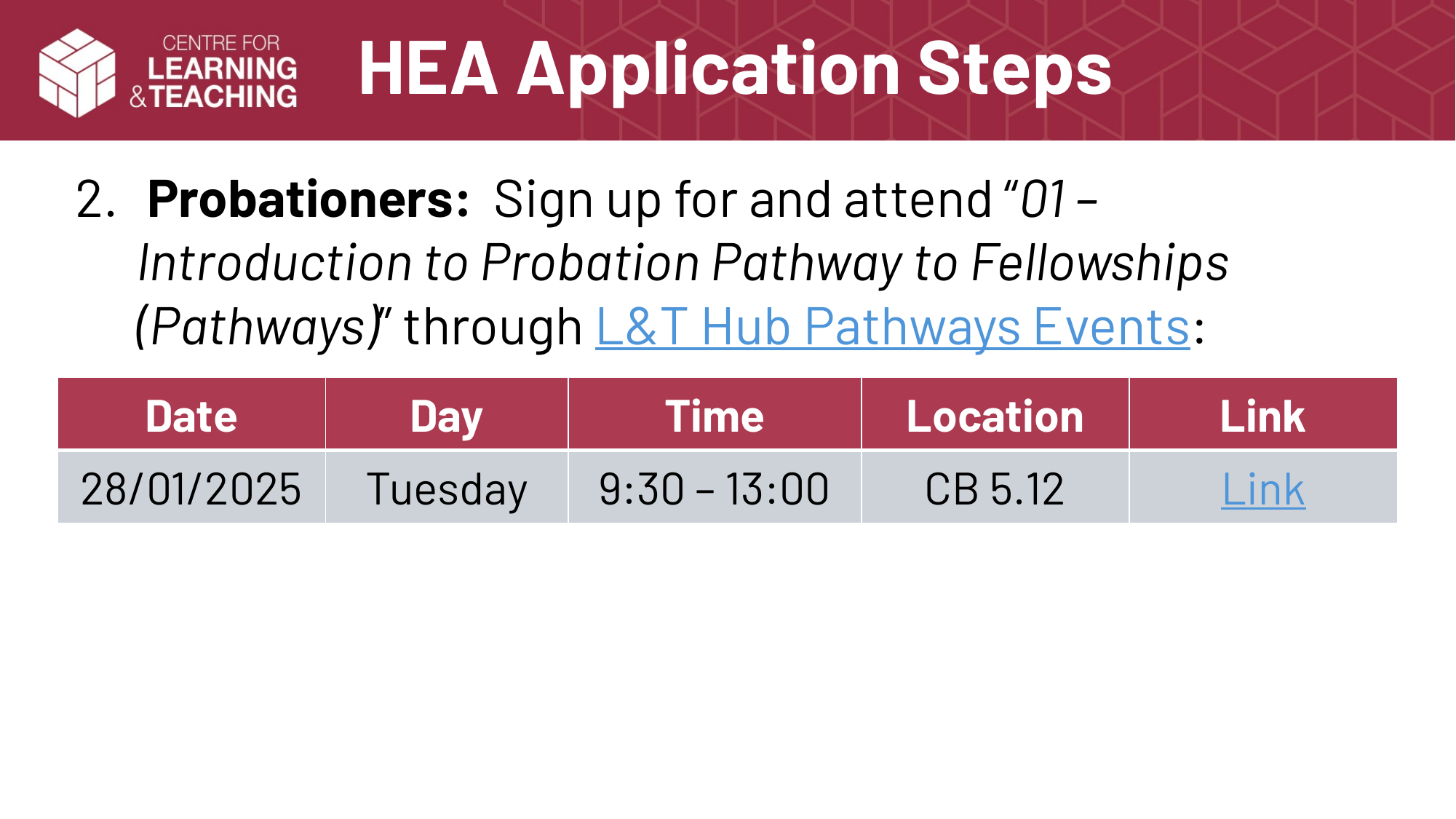

# HEA Application Steps
 Probationers:  Sign up for and attend “01 – Introduction to Probation Pathway to Fellowships (Pathways)” through L&T Hub Pathways Events:

| Date | Day | Time | Location | Link |
| --- | --- | --- | --- | --- |
| 28/01/2025 | Tuesday | 9:30 – 13:00 | CB 5.12 | Link |